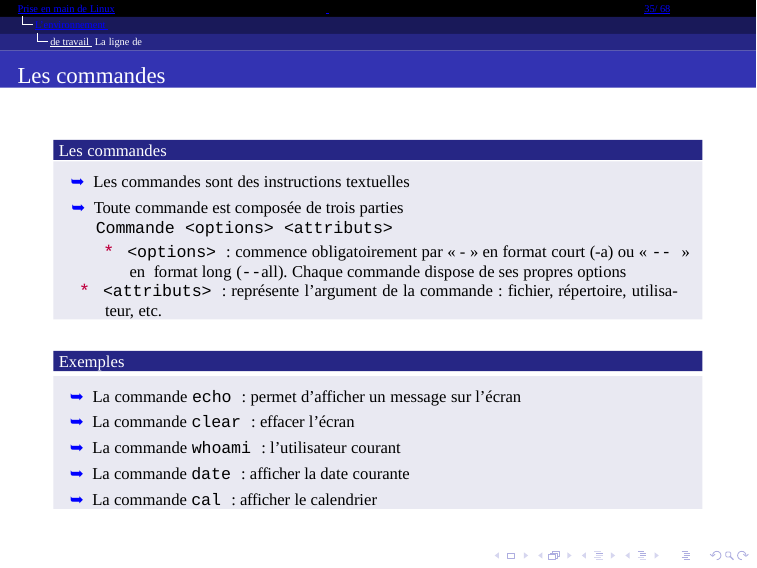

Prise en main de Linux

35/ 68
L’environnement de travail  La ligne de commande

Les commandes
Les commandes
➥ Les commandes sont des instructions textuelles
➥ Toute commande est composée de trois parties
Commande <options> <attributs>
* <options> : commence obligatoirement par « - » en format court (-a) ou « -- » en  format long (--all). Chaque commande dispose de ses propres options
* <attributs> : représente l’argument de la commande : fichier, répertoire, utilisa-
teur, etc.
Exemples
➥ La commande echo : permet d’afficher un message sur l’écran
➥ La commande clear : effacer l’écran
➥ La commande whoami : l’utilisateur courant
➥ La commande date : afficher la date courante
➥ La commande cal : afficher le calendrier